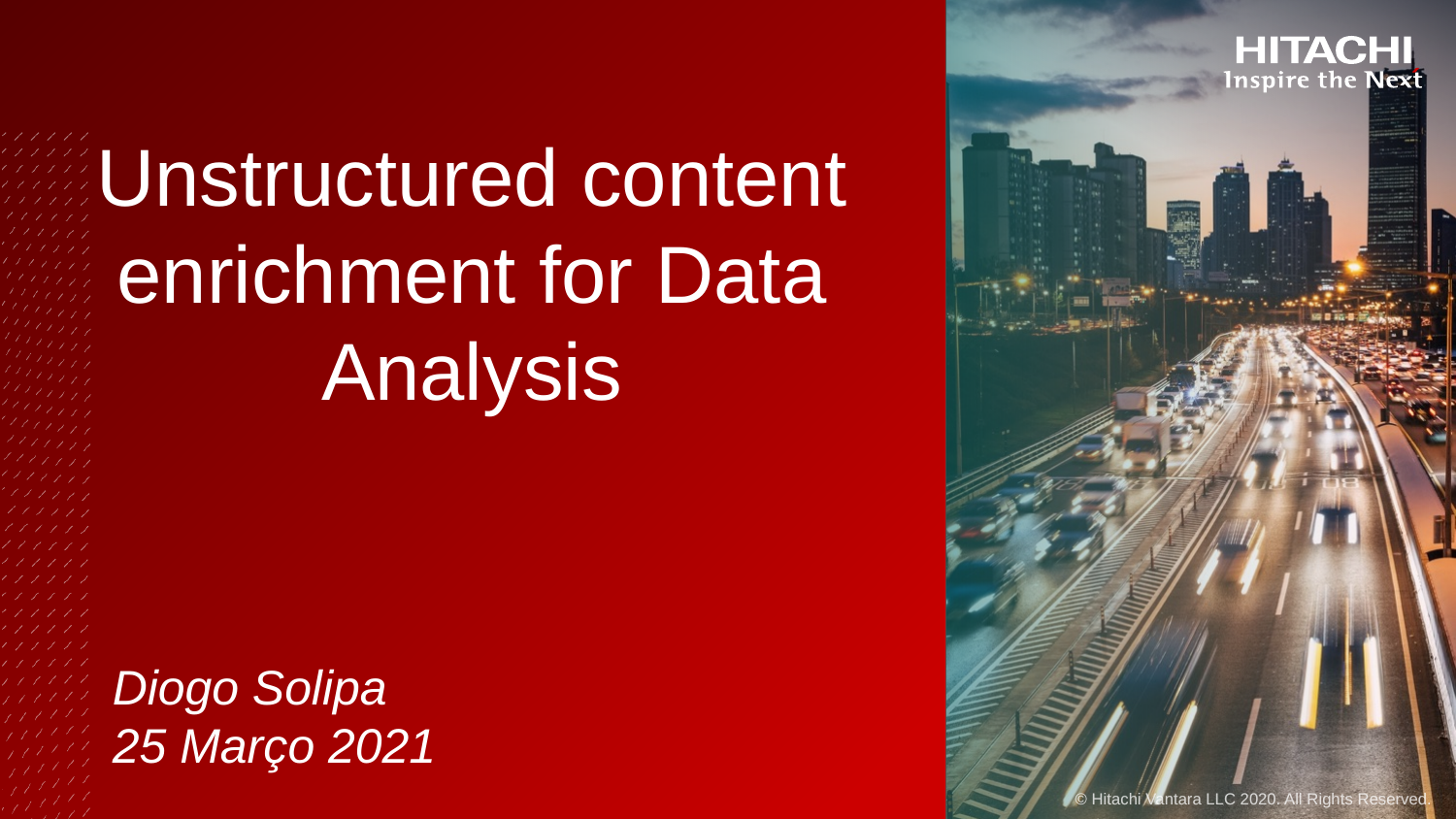

Unstructured content enrichment for Data Analysis
Diogo Solipa
25 Março 2021